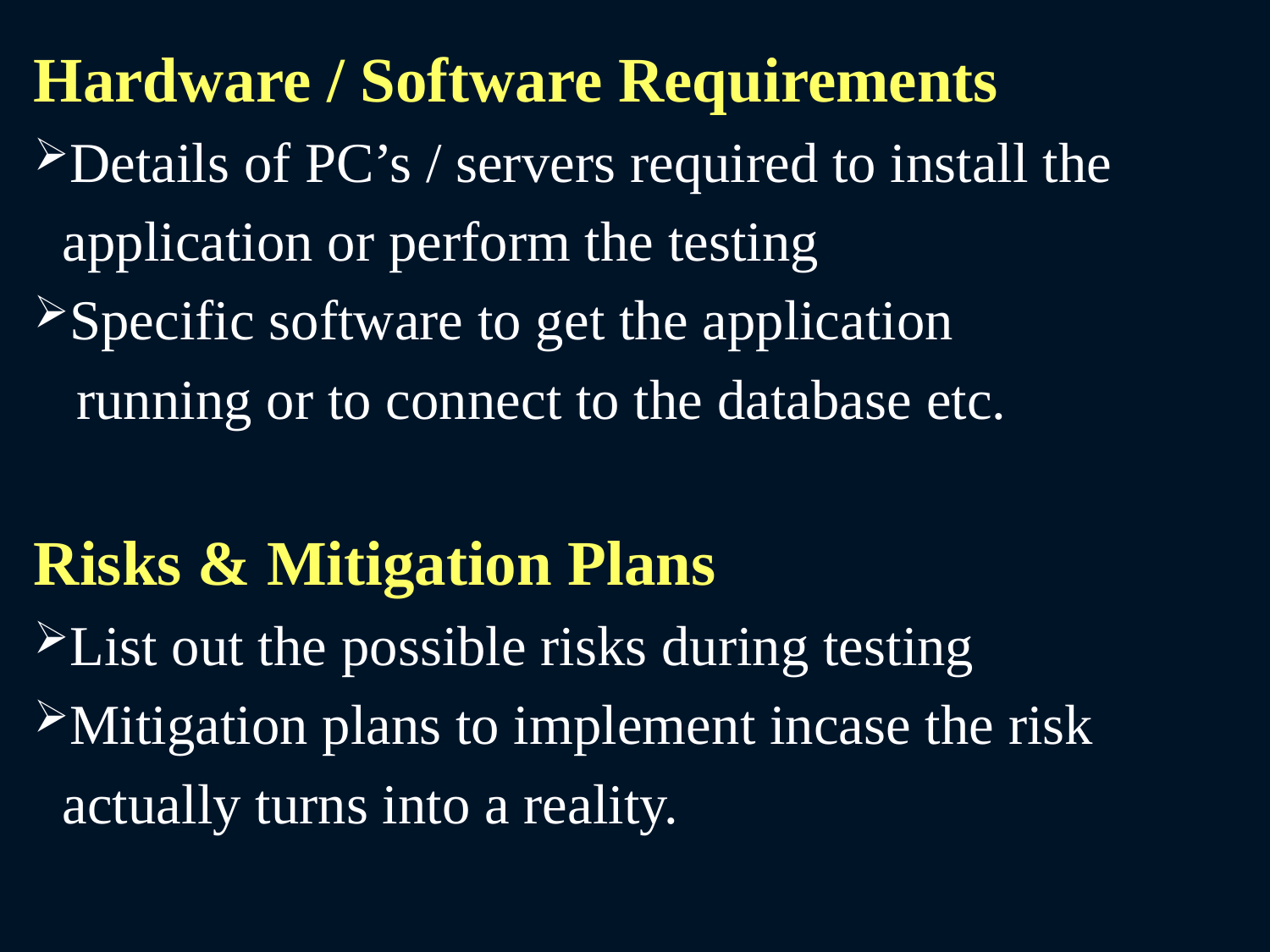

Hardware / Software Requirements
Details of PC’s / servers required to install the
  application or perform the testing
Specific software to get the application
   running or to connect to the database etc.

Risks & Mitigation Plans
List out the possible risks during testing
Mitigation plans to implement incase the risk
  actually turns into a reality.